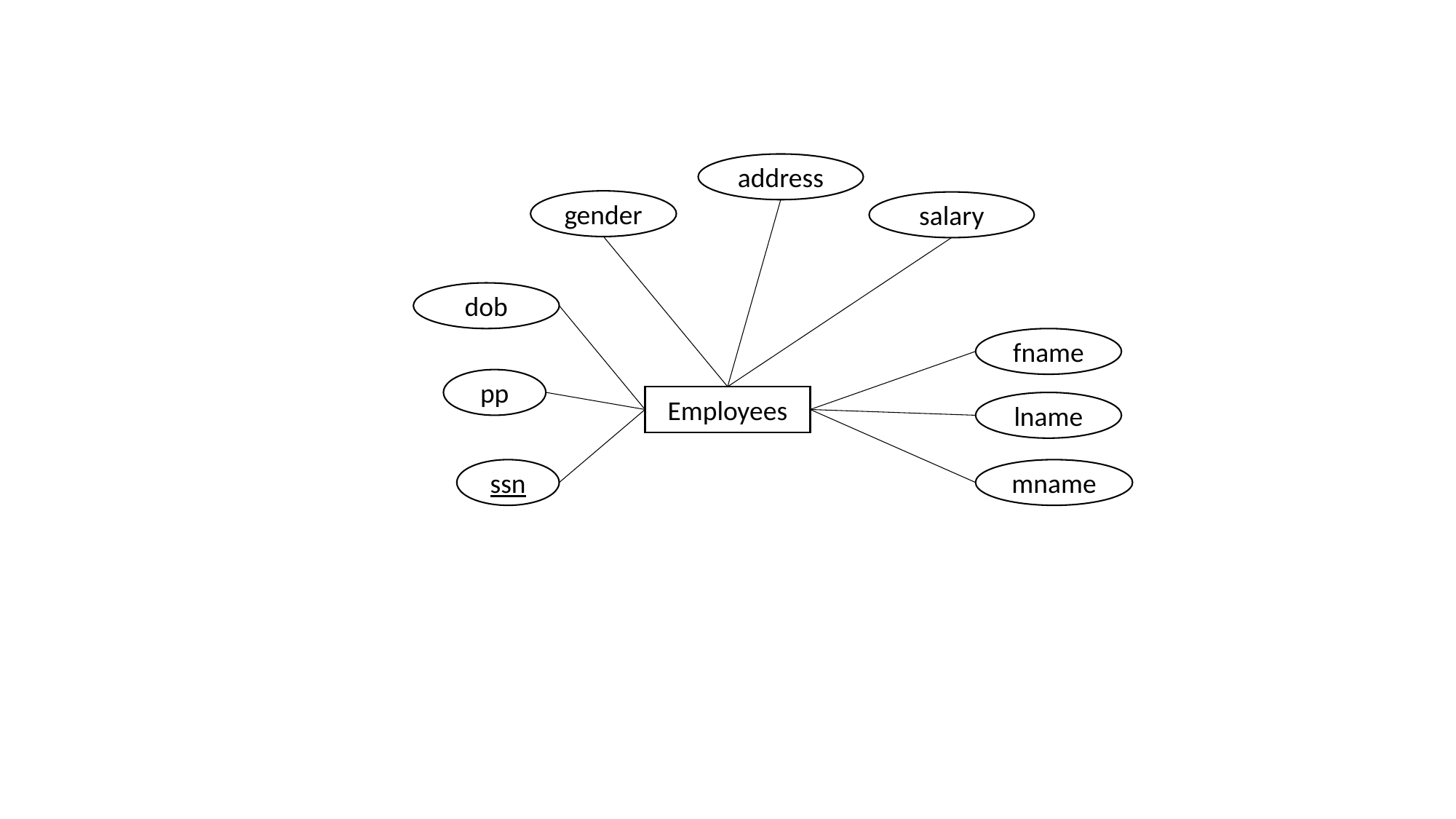

address
gender
salary
dob
fname
pp
Employees
lname
ssn
mname